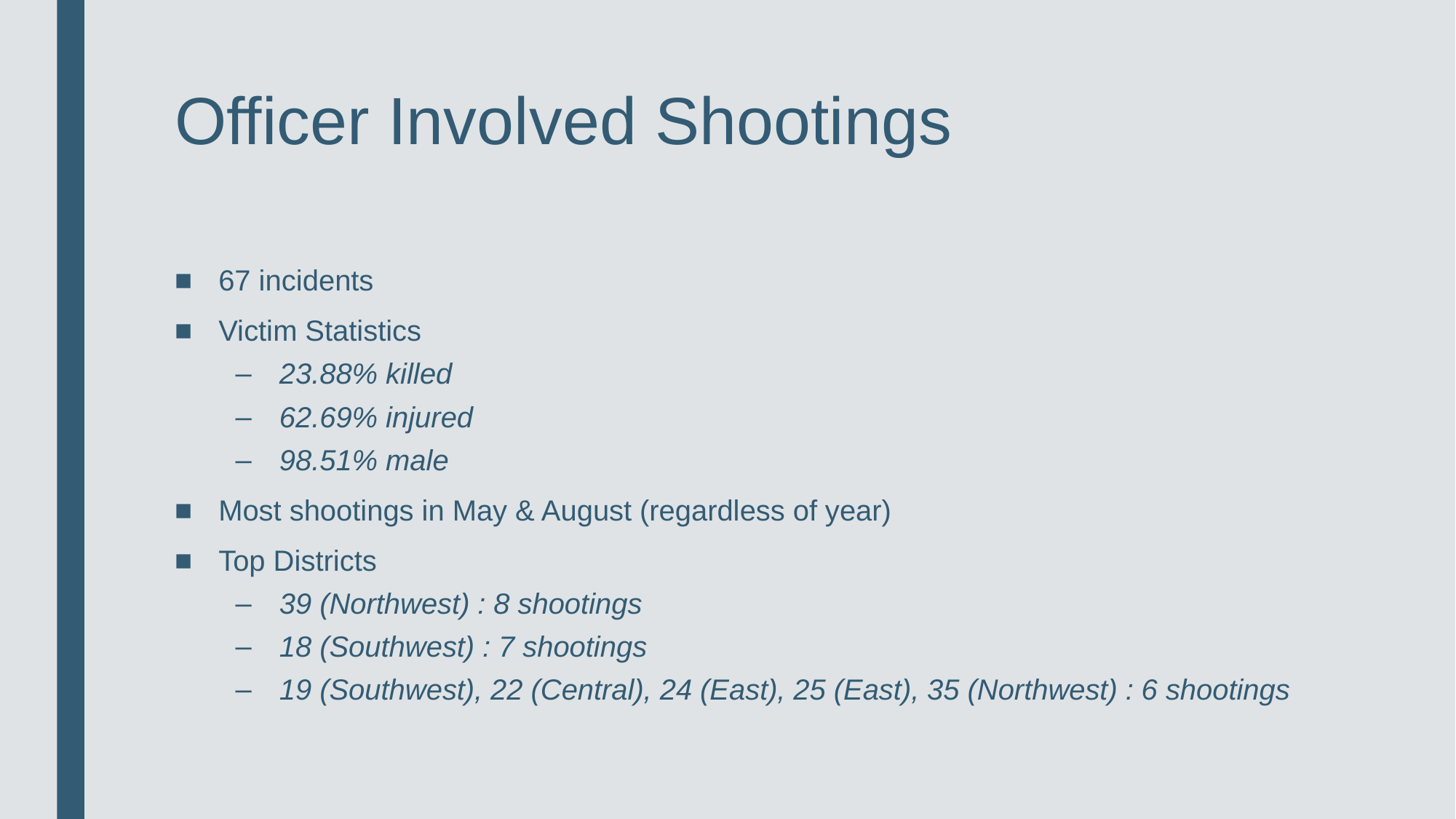

# Officer Involved Shootings
67 incidents
Victim Statistics
23.88% killed
62.69% injured
98.51% male
Most shootings in May & August (regardless of year)
Top Districts
39 (Northwest) : 8 shootings
18 (Southwest) : 7 shootings
19 (Southwest), 22 (Central), 24 (East), 25 (East), 35 (Northwest) : 6 shootings